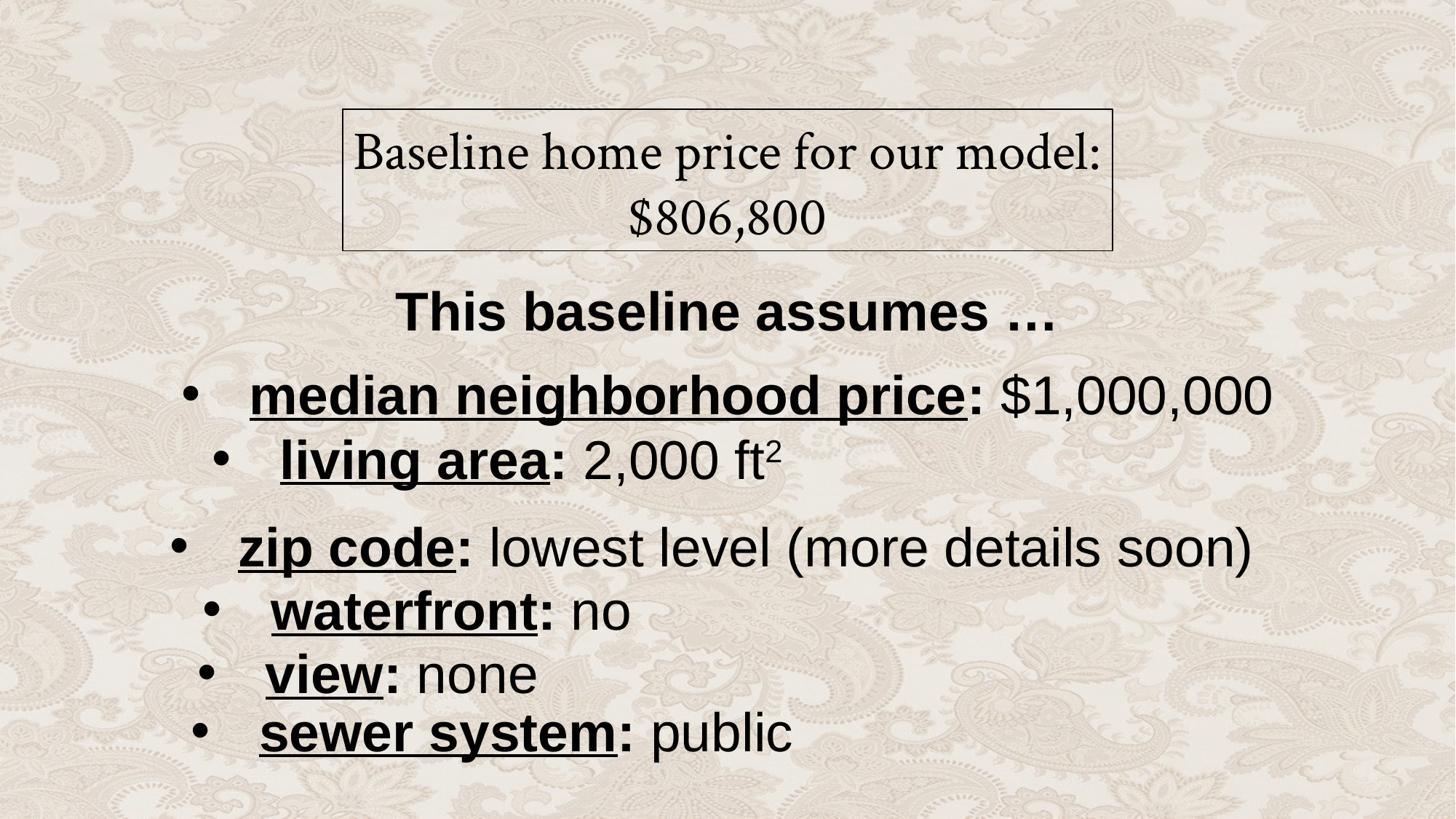

Baseline home price for our model:
$806,800

living area: 2,000 ft2

view: none

waterfront: no

zip code: lowest level (more details soon)
This baseline assumes …

median neighborhood price: $1,000,000

sewer system: public